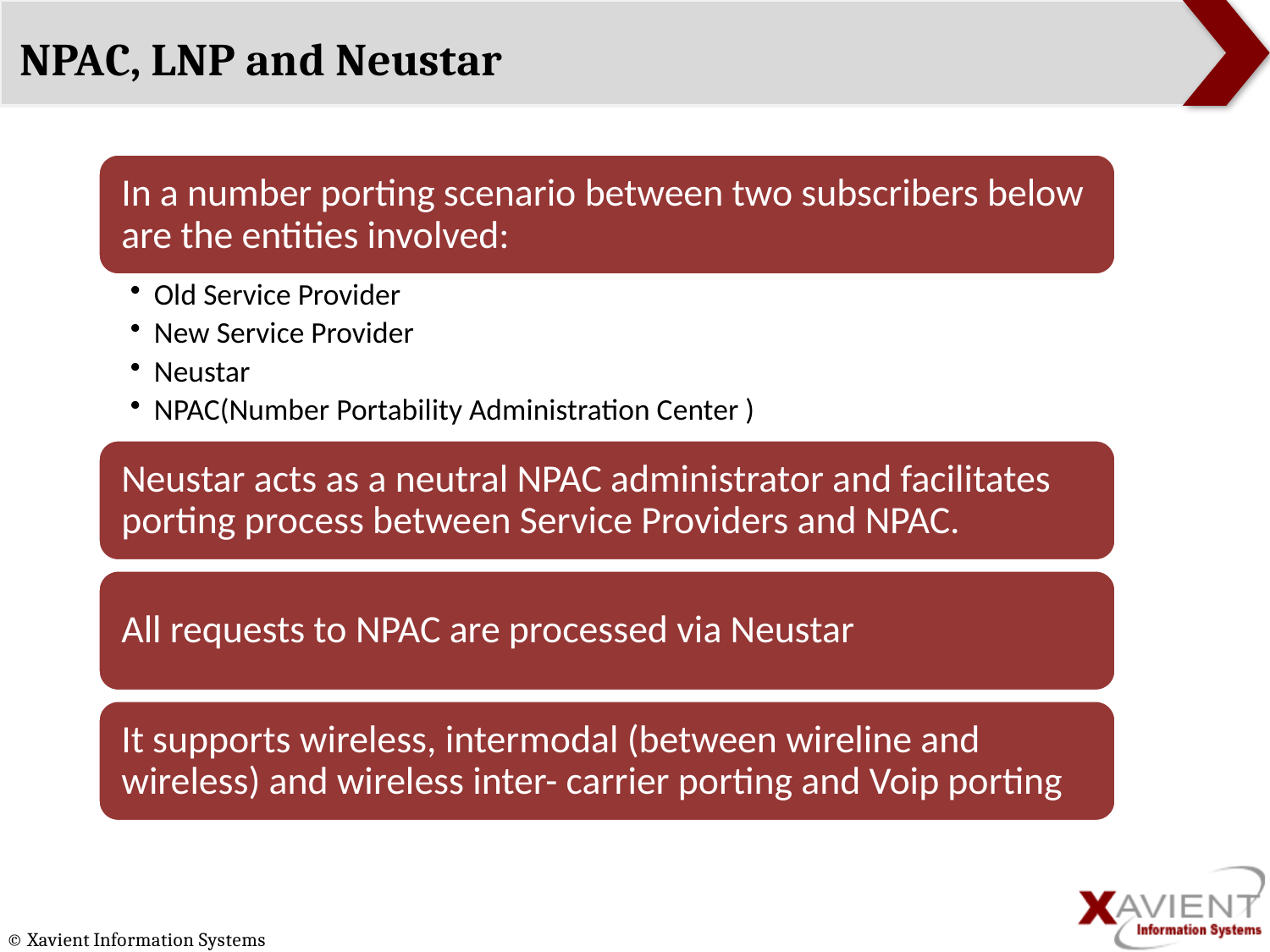

# NPAC, LNP and Neustar
In a number porting scenario between two subscribers below are the entities involved:
Old Service Provider
New Service Provider
Neustar
NPAC(Number Portability Administration Center )
Neustar acts as a neutral NPAC administrator and facilitates porting process between Service Providers and NPAC.
All requests to NPAC are processed via Neustar
It supports wireless, intermodal (between wireline and wireless) and wireless inter- carrier porting and Voip porting